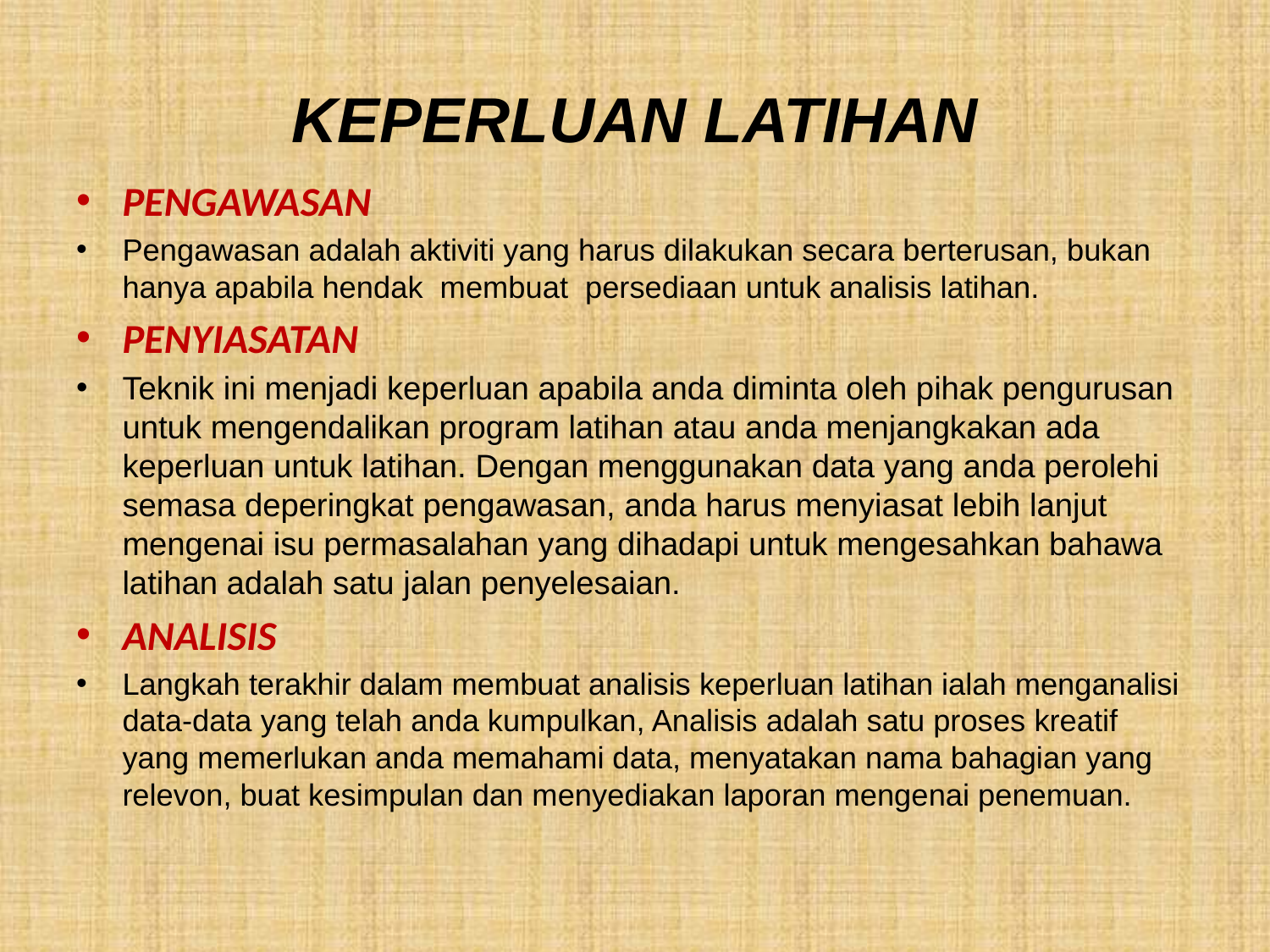

# KEPERLUAN LATIHAN
PENGAWASAN
Pengawasan adalah aktiviti yang harus dilakukan secara berterusan, bukan hanya apabila hendak  membuat  persediaan untuk analisis latihan.
PENYIASATAN
Teknik ini menjadi keperluan apabila anda diminta oleh pihak pengurusan untuk mengendalikan program latihan atau anda menjangkakan ada keperluan untuk latihan. Dengan menggunakan data yang anda perolehi semasa deperingkat pengawasan, anda harus menyiasat lebih lanjut mengenai isu permasalahan yang dihadapi untuk mengesahkan bahawa latihan adalah satu jalan penyelesaian.
ANALISIS
Langkah terakhir dalam membuat analisis keperluan latihan ialah menganalisi data-data yang telah anda kumpulkan, Analisis adalah satu proses kreatif yang memerlukan anda memahami data, menyatakan nama bahagian yang relevon, buat kesimpulan dan menyediakan laporan mengenai penemuan.